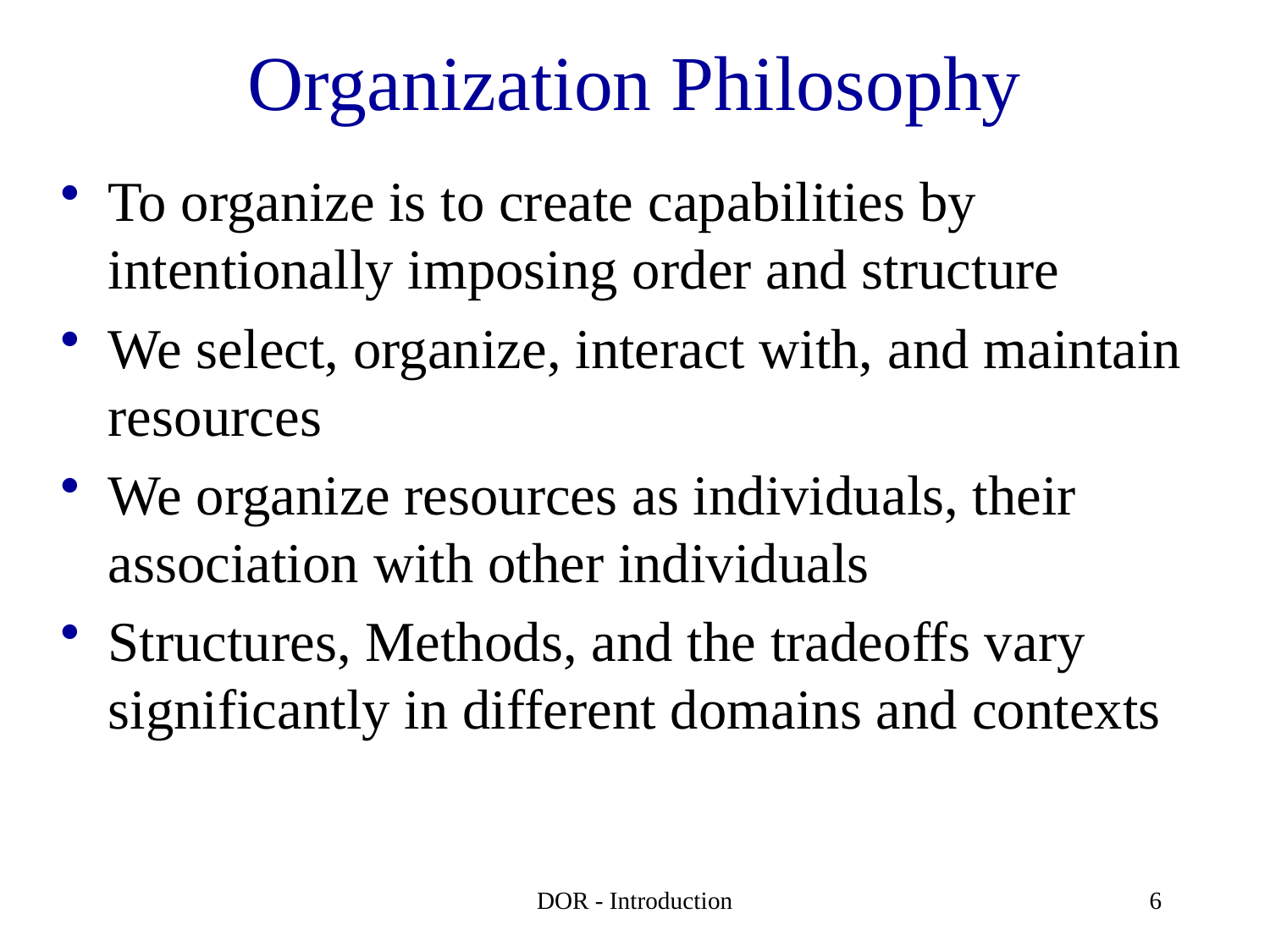

# Organization Philosophy
To organize is to create capabilities by intentionally imposing order and structure
We select, organize, interact with, and maintain resources
We organize resources as individuals, their association with other individuals
Structures, Methods, and the tradeoffs vary significantly in different domains and contexts
DOR - Introduction
6